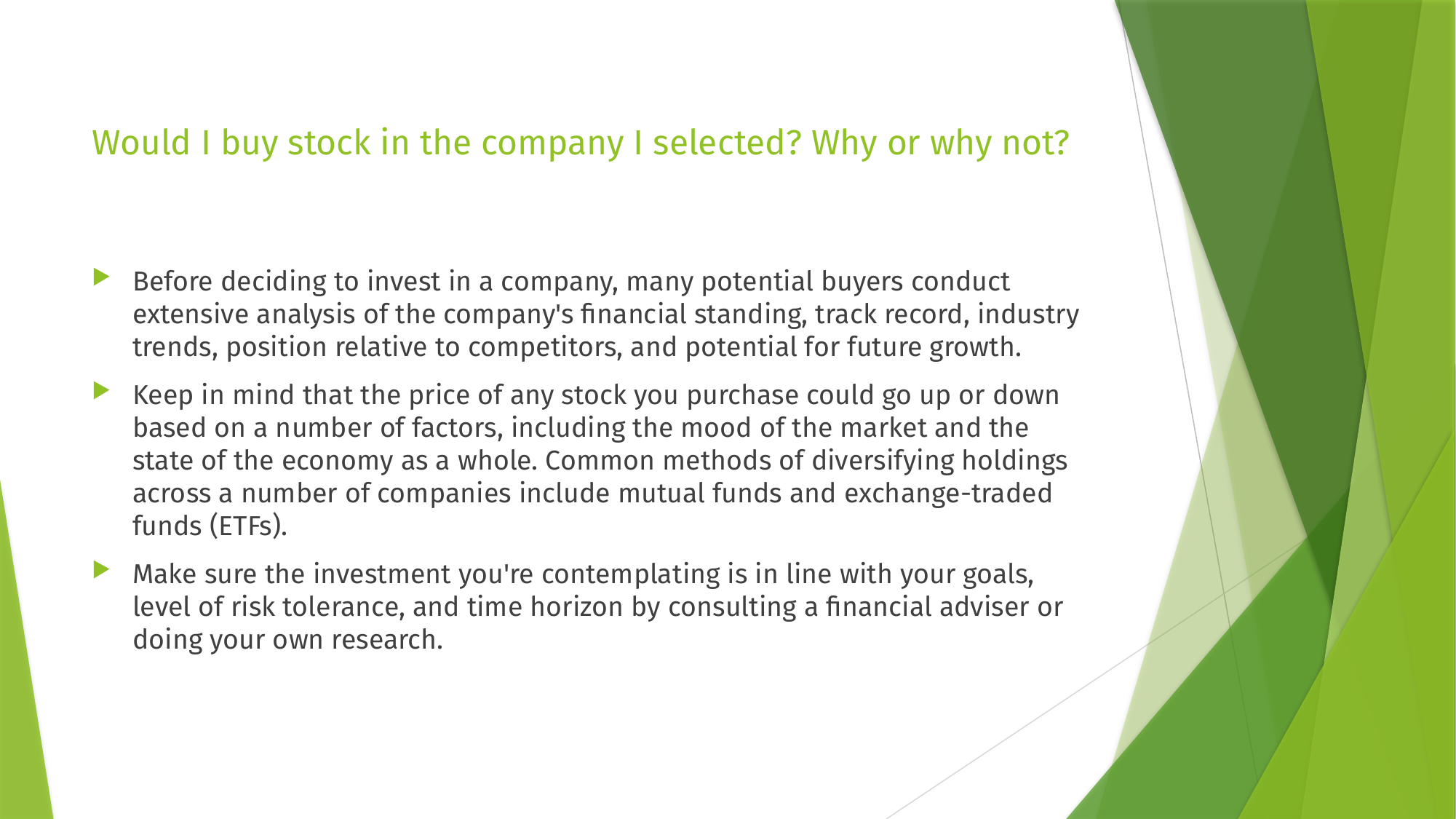

# Would I buy stock in the company I selected? Why or why not?
Before deciding to invest in a company, many potential buyers conduct extensive analysis of the company's financial standing, track record, industry trends, position relative to competitors, and potential for future growth.
Keep in mind that the price of any stock you purchase could go up or down based on a number of factors, including the mood of the market and the state of the economy as a whole. Common methods of diversifying holdings across a number of companies include mutual funds and exchange-traded funds (ETFs).
Make sure the investment you're contemplating is in line with your goals, level of risk tolerance, and time horizon by consulting a financial adviser or doing your own research.